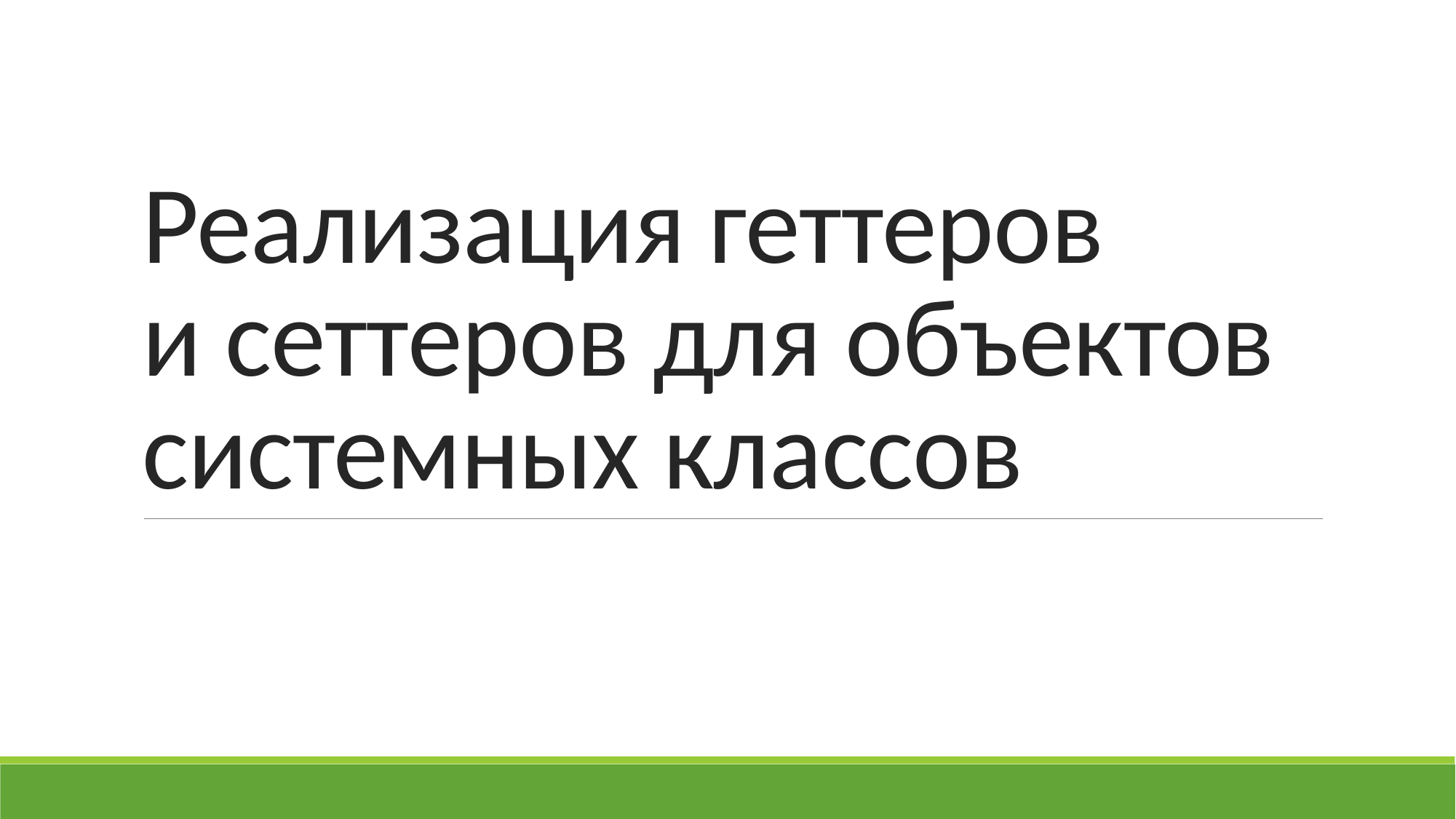

# Реализация геттеров и сеттеров для объектов системных классов